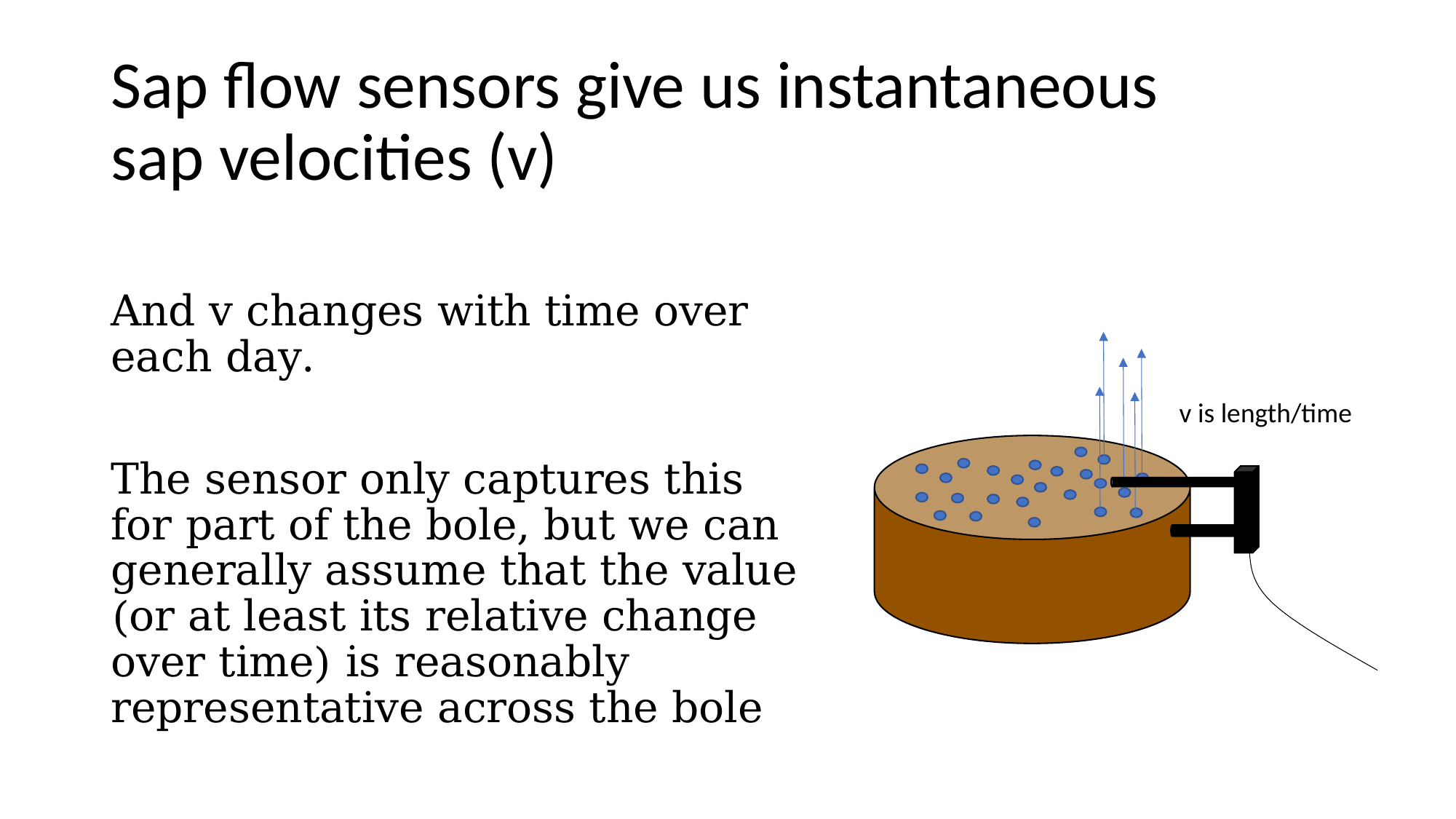

# Sap flow sensors give us instantaneous sap velocities (v)

And v changes with time over each day.

The sensor only captures this for part of the bole, but we can generally assume that the value (or at least its relative change over time) is reasonably representative across the bole

v is length/time